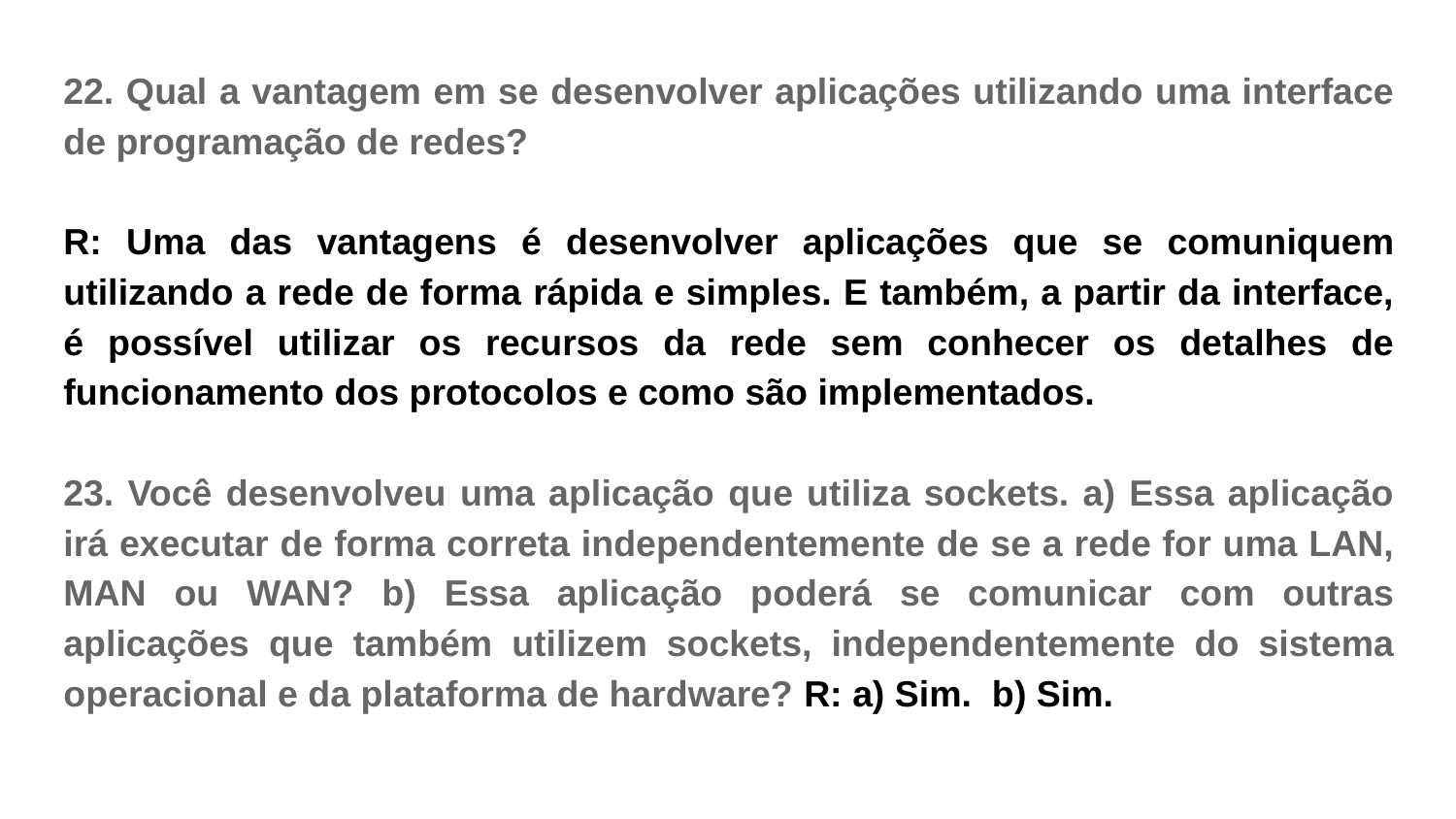

22. Qual a vantagem em se desenvolver aplicações utilizando uma interface de programação de redes?

R: Uma das vantagens é desenvolver aplicações que se comuniquem utilizando a rede de forma rápida e simples. E também, a partir da interface, é possível utilizar os recursos da rede sem conhecer os detalhes de funcionamento dos protocolos e como são implementados.

23. Você desenvolveu uma aplicação que utiliza sockets. a) Essa aplicação irá executar de forma correta independentemente de se a rede for uma LAN, MAN ou WAN? b) Essa aplicação poderá se comunicar com outras aplicações que também utilizem sockets, independentemente do sistema operacional e da plataforma de hardware? R: a) Sim.  b) Sim.